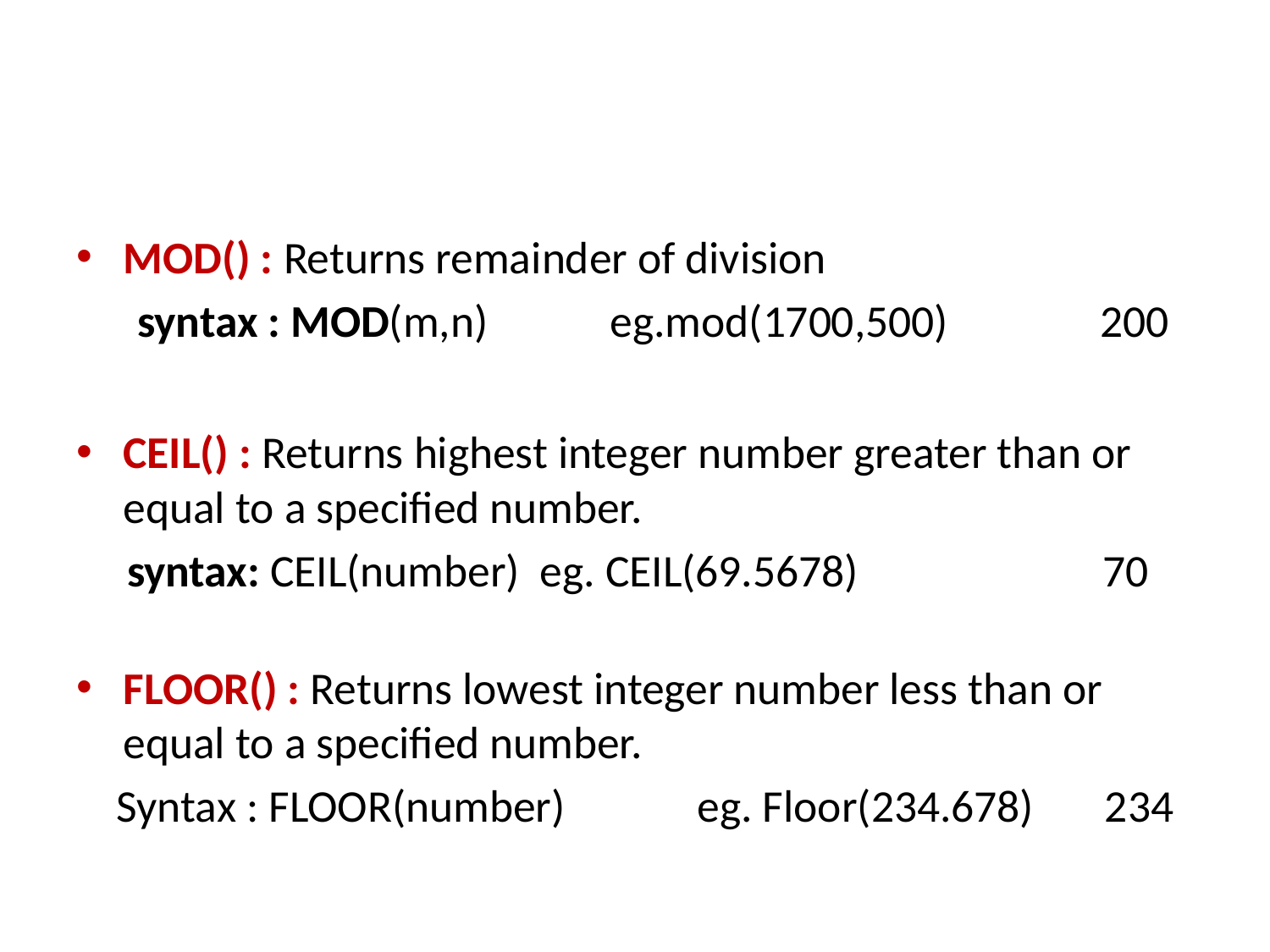

MOD() : Returns remainder of division
      syntax : MOD(m,n)            eg.mod(1700,500)               200

CEIL() : Returns highest integer number greater than or equal to a specified number.
     syntax: CEIL(number)  eg. CEIL(69.5678)                        70
FLOOR() : Returns lowest integer number less than or equal to a specified number.
    Syntax : FLOOR(number)             eg. Floor(234.678)       234